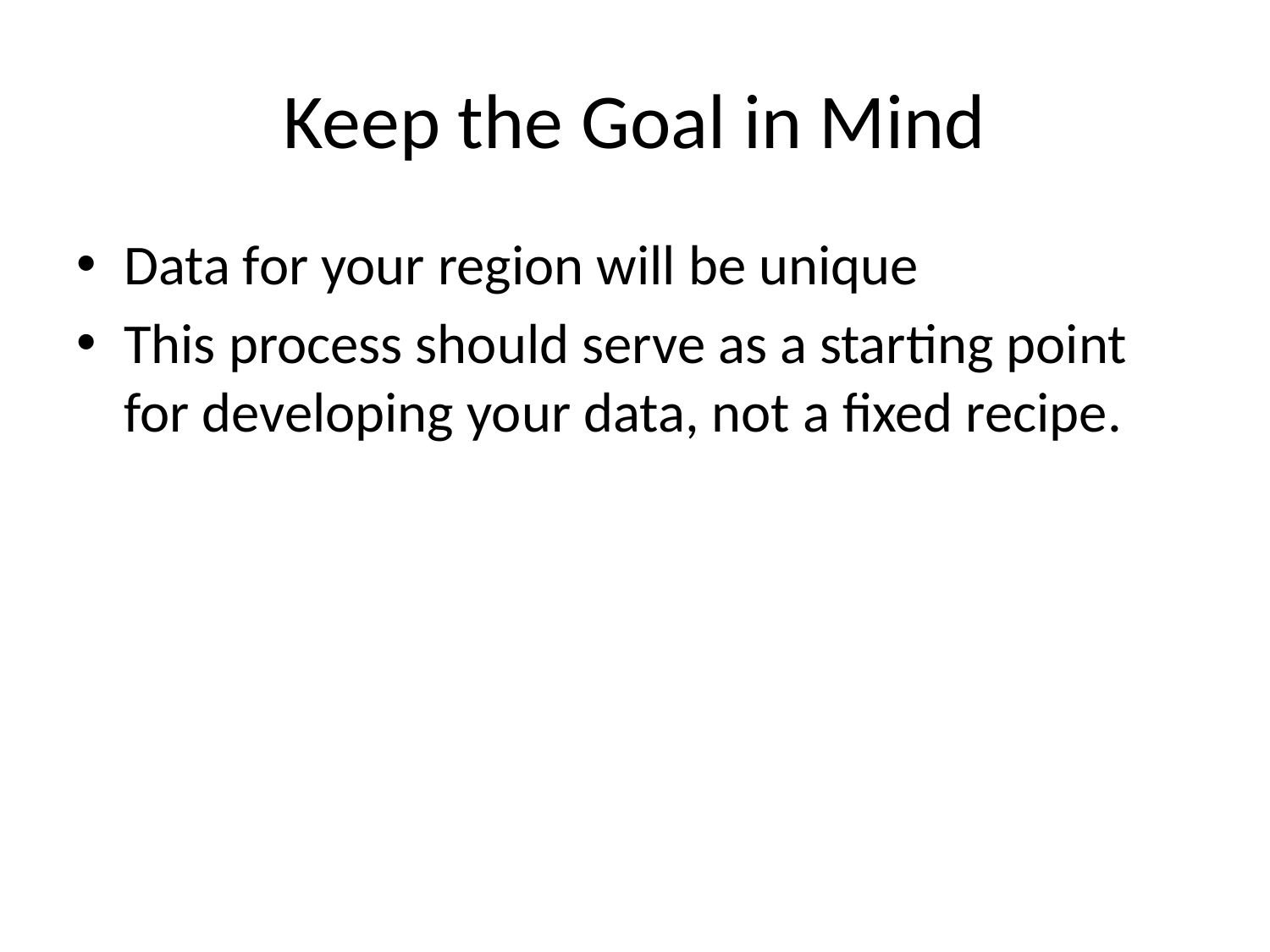

# Keep the Goal in Mind
Data for your region will be unique
This process should serve as a starting point for developing your data, not a fixed recipe.